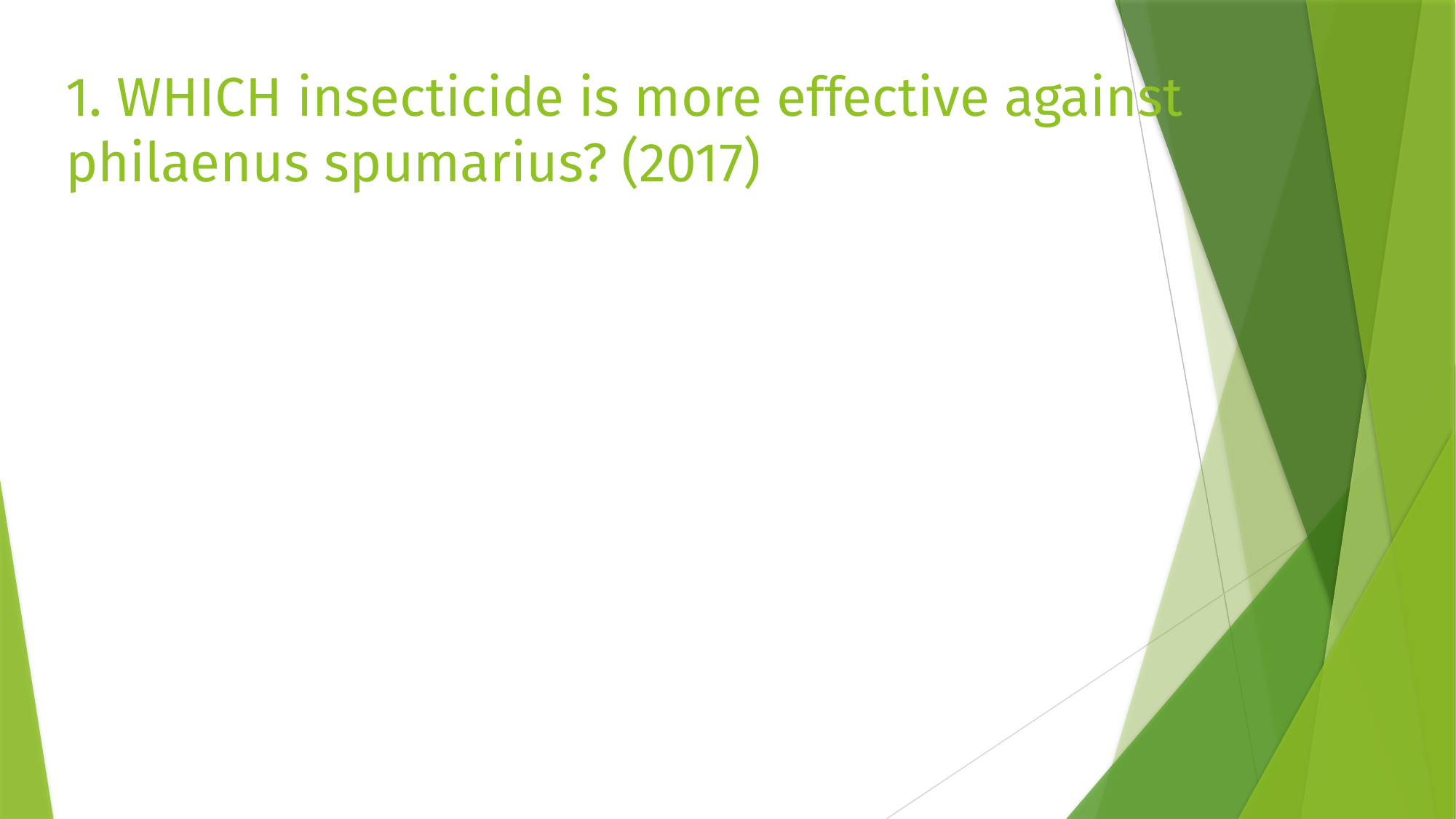

1. WHICH insecticide is more effective against philaenus spumarius? (2017)